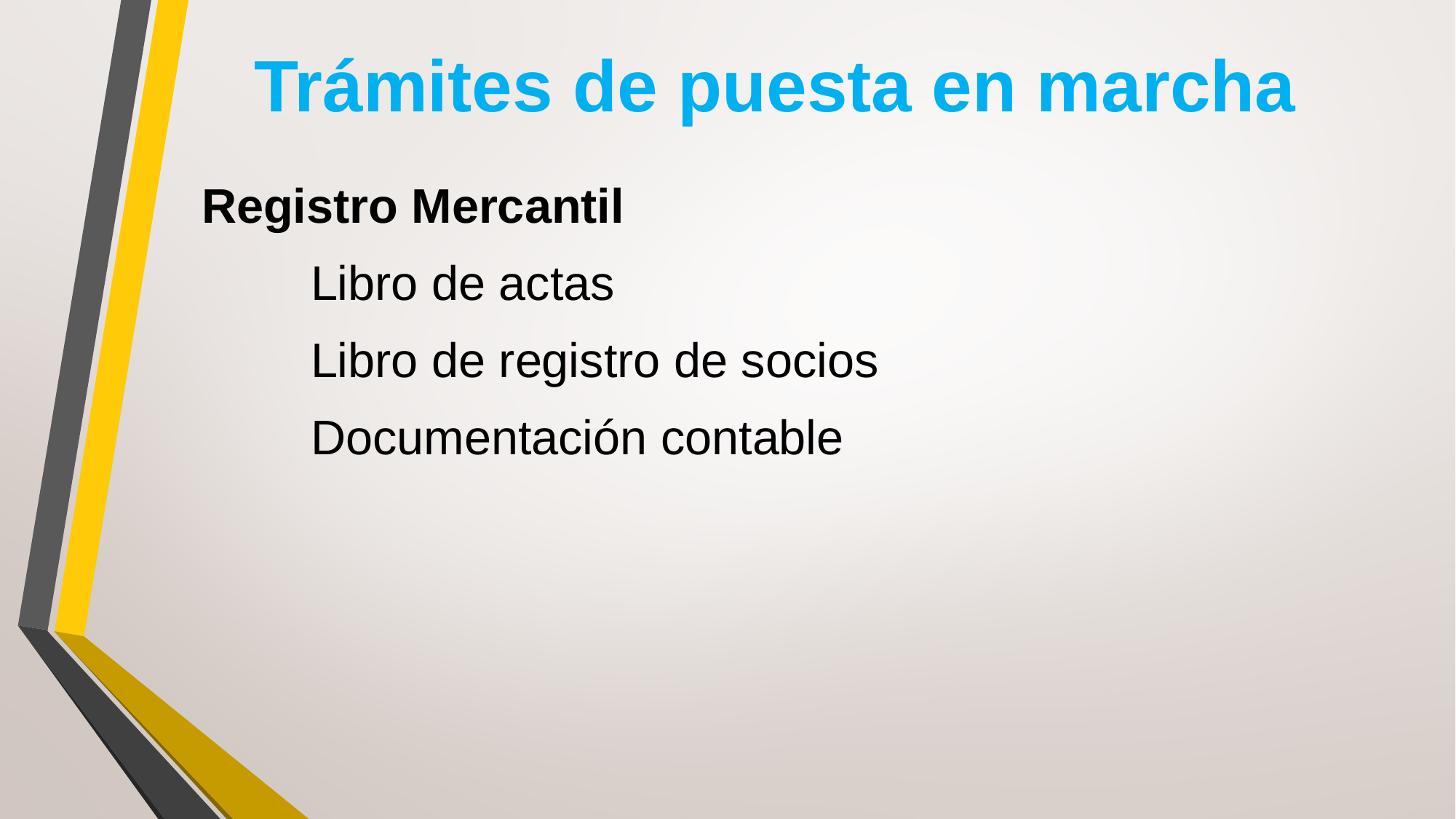

# Trámites de puesta en marcha
Registro Mercantil
	Libro de actas
	Libro de registro de socios
	Documentación contable